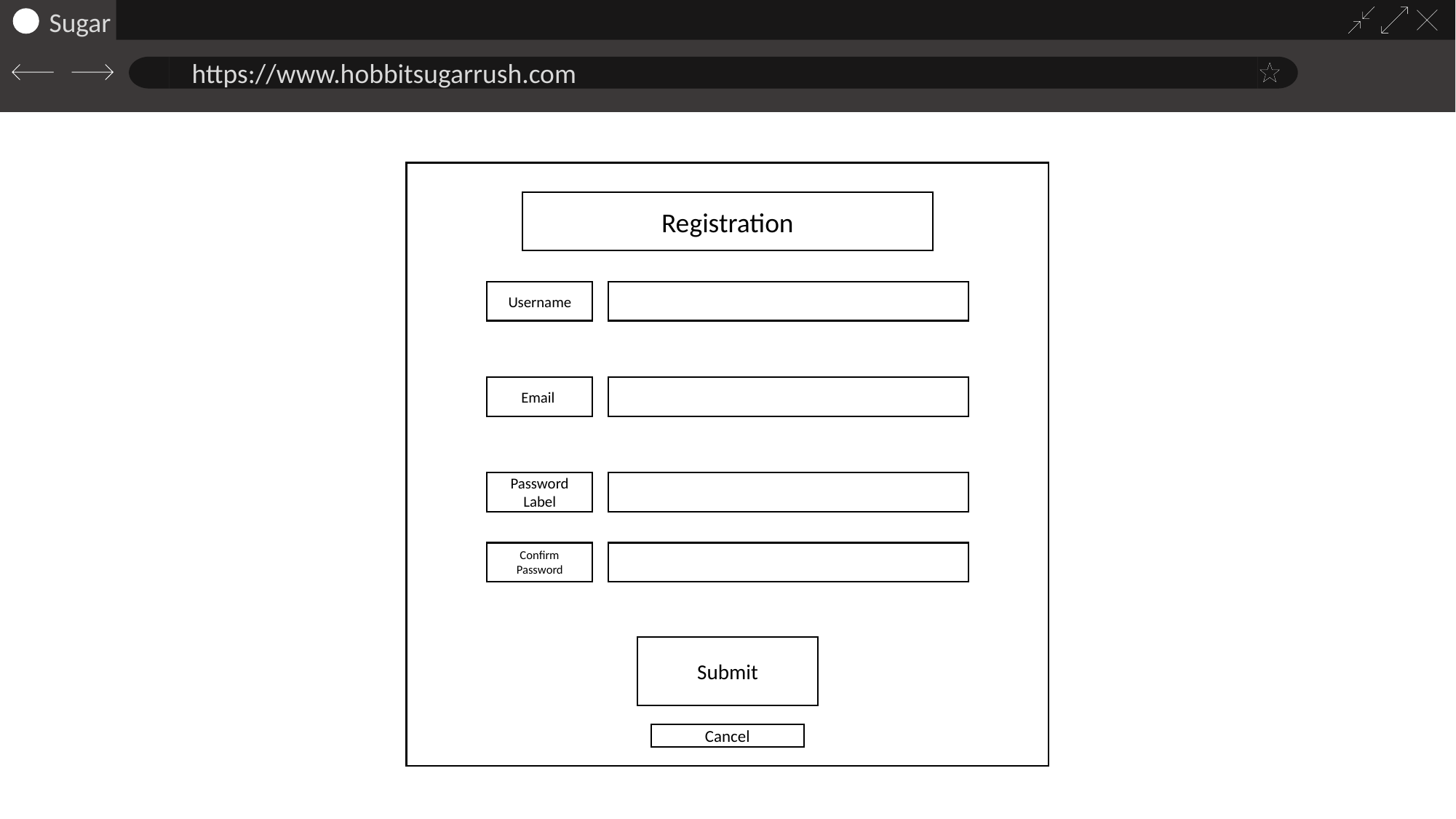

Registration
Username

Email

Password Label

Confirm Password

Submit
Cancel